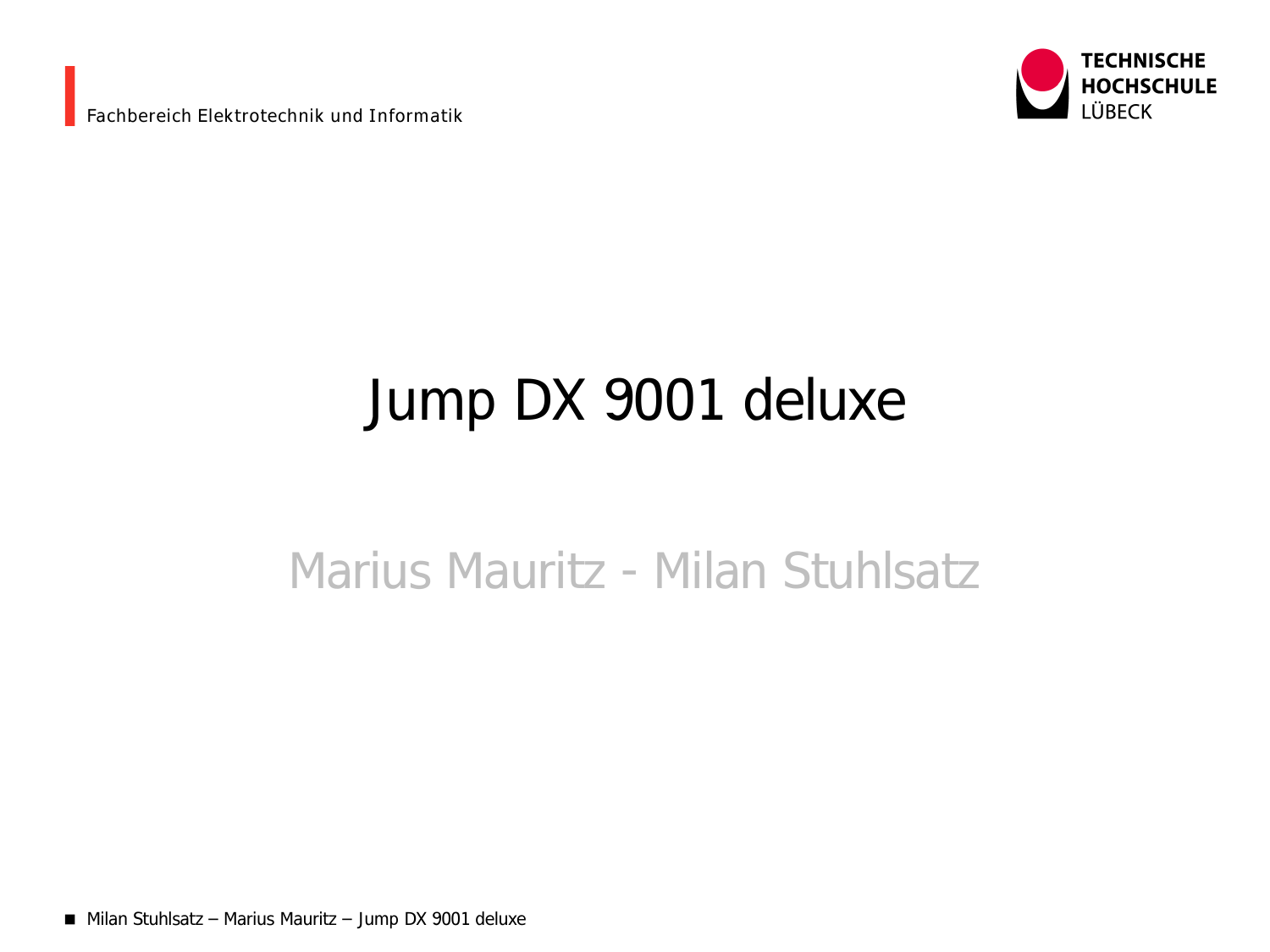

# Jump DX 9001 deluxe
Marius Mauritz - Milan Stuhlsatz
Milan Stuhlsatz – Marius Mauritz – Jump DX 9001 deluxe